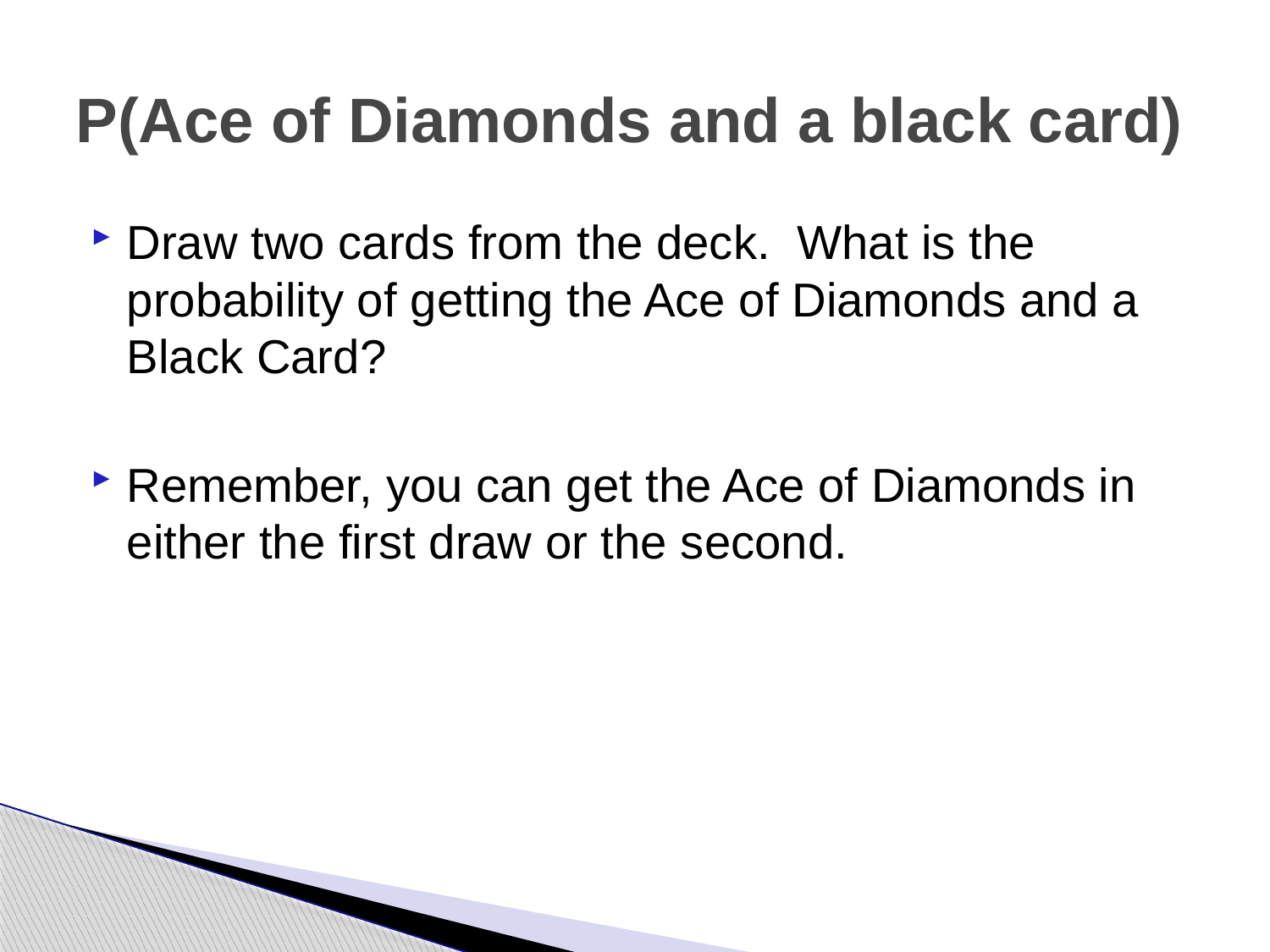

# P(Ace of Diamonds and a black card)
Draw two cards from the deck.  What is the probability of getting the Ace of Diamonds and a Black Card?

Remember, you can get the Ace of Diamonds in either the first draw or the second.